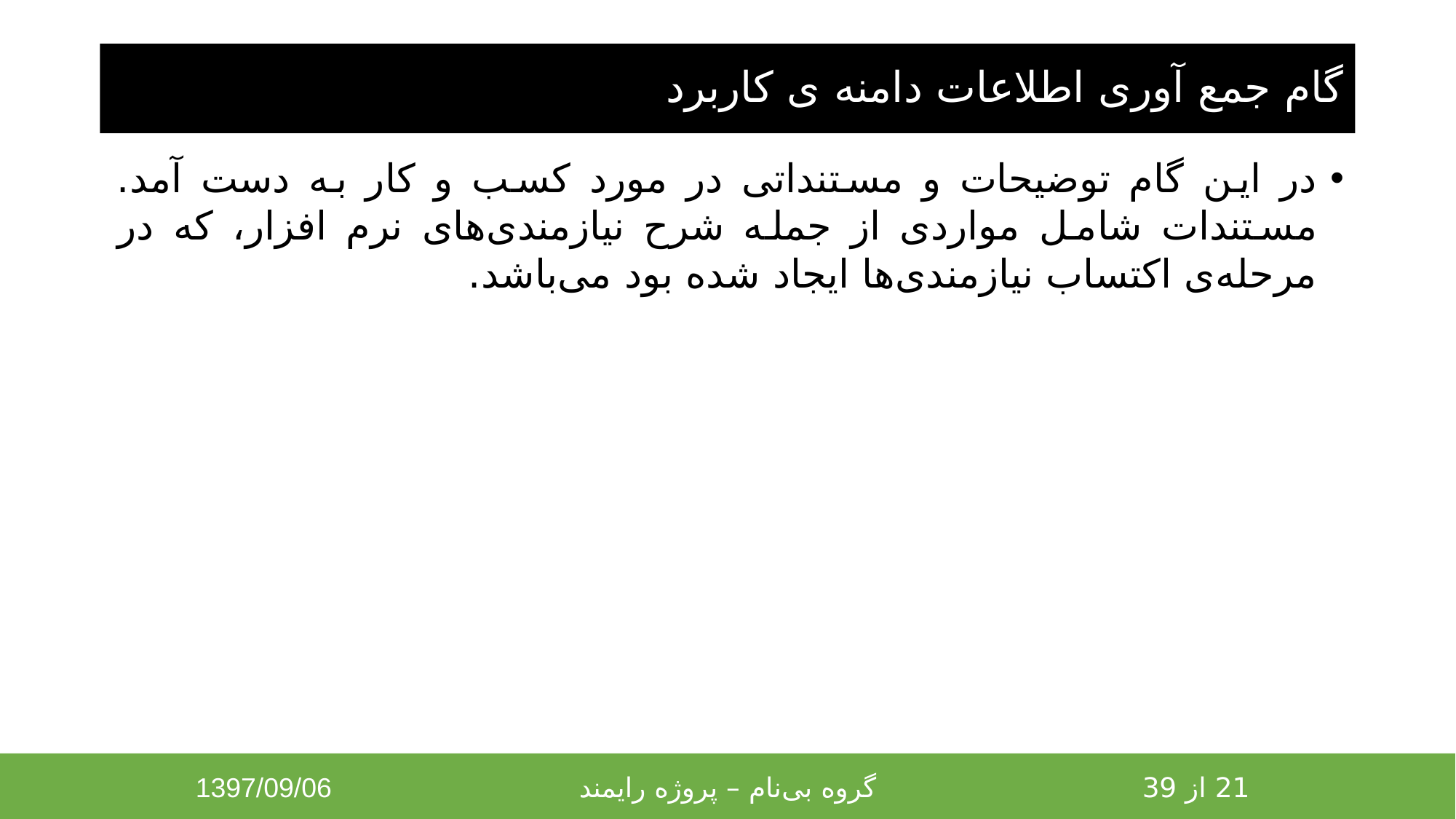

# گام جمع آوری اطلاعات دامنه ی کاربرد
در این گام توضیحات و مستنداتی در مورد کسب و کار به دست آمد. مستندات شامل مواردی از جمله شرح نیازمندی‌های نرم افزار، که در مرحله‌ی اکتساب نیازمندی‌ها ایجاد شده بود می‌باشد.